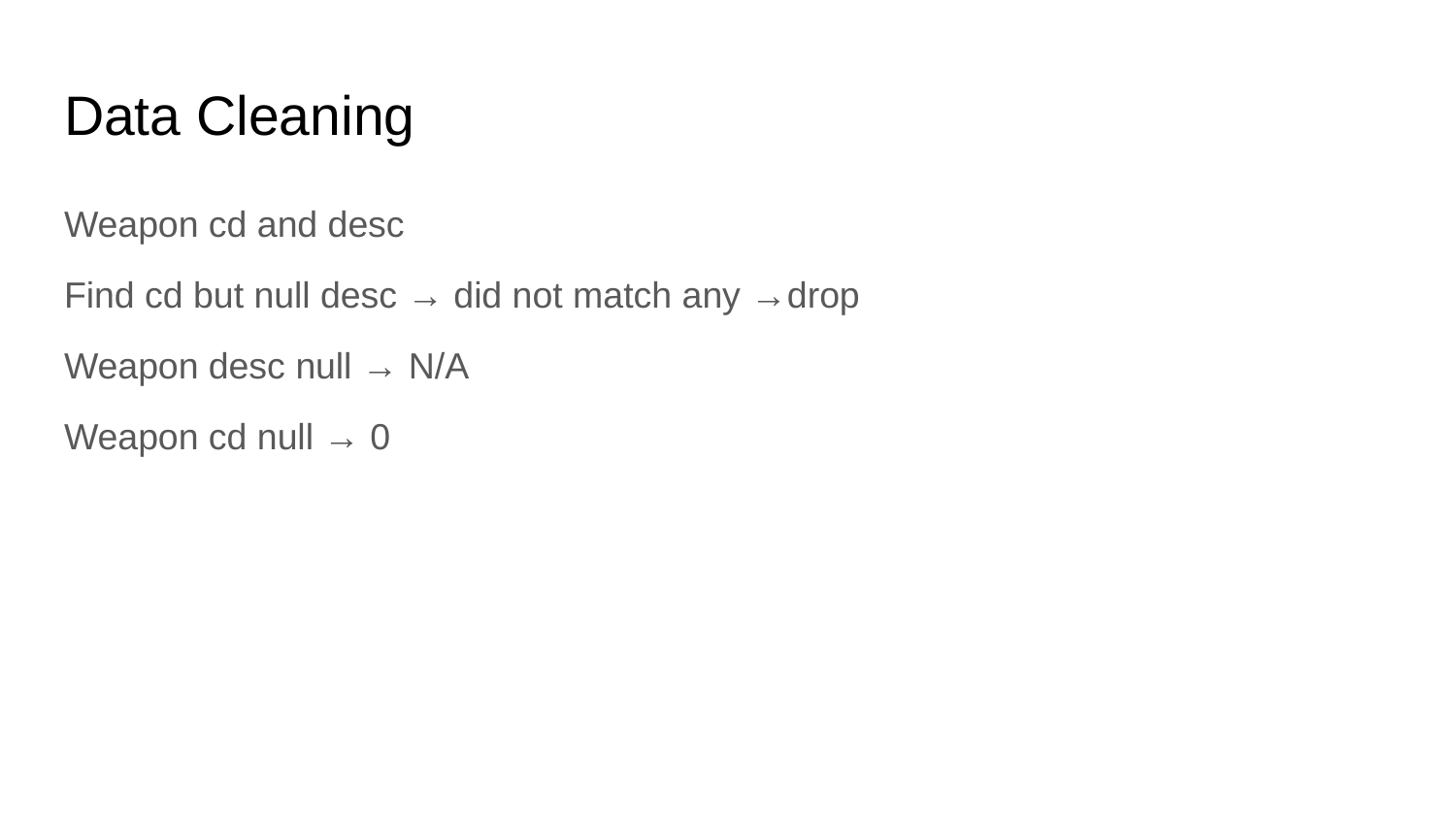

# Data Cleaning
Weapon cd and desc
Find cd but null desc → did not match any →drop
Weapon desc null → N/A
Weapon cd null → 0